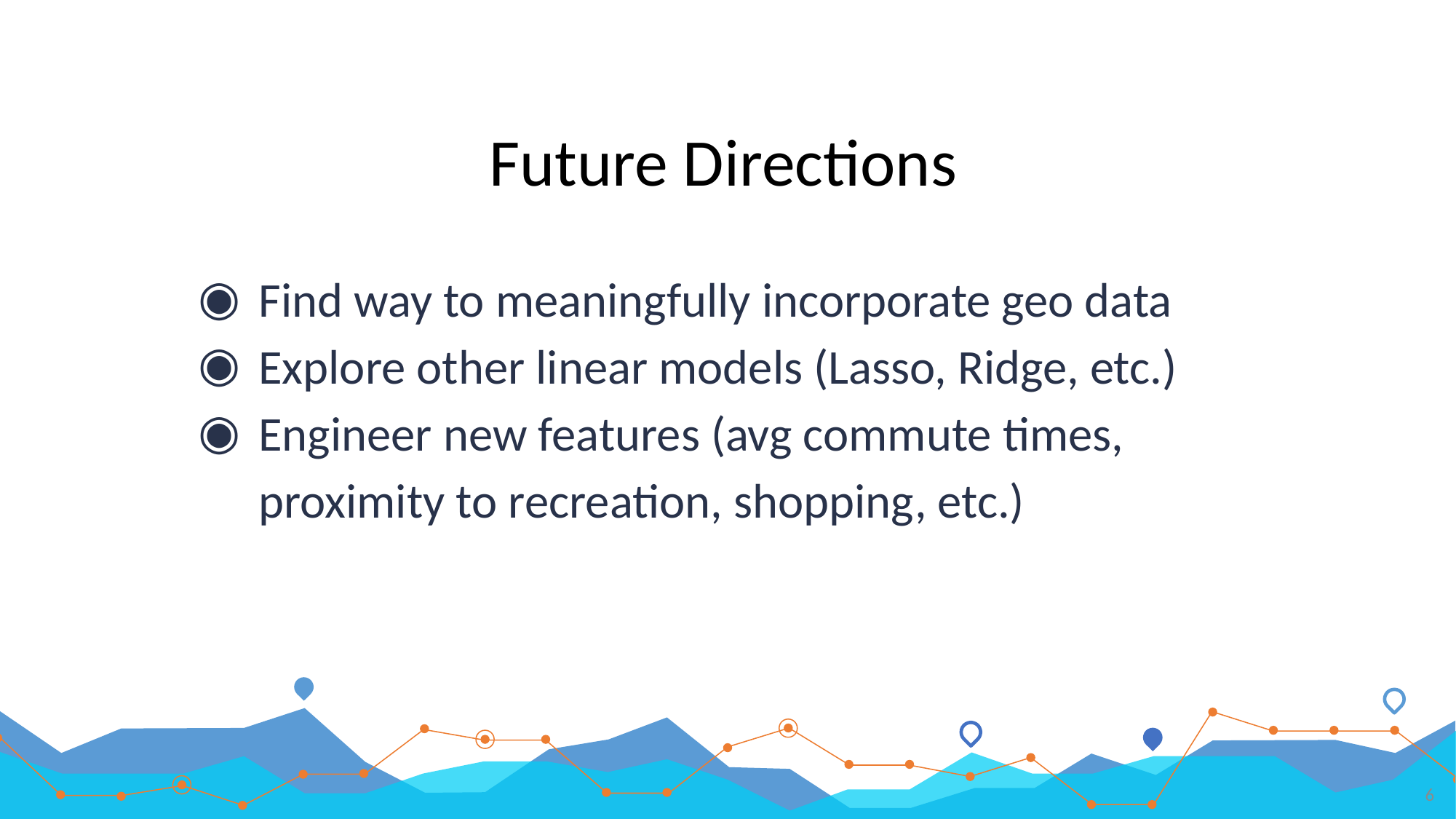

# Future Directions
Find way to meaningfully incorporate geo data
Explore other linear models (Lasso, Ridge, etc.)
Engineer new features (avg commute times, proximity to recreation, shopping, etc.)
6